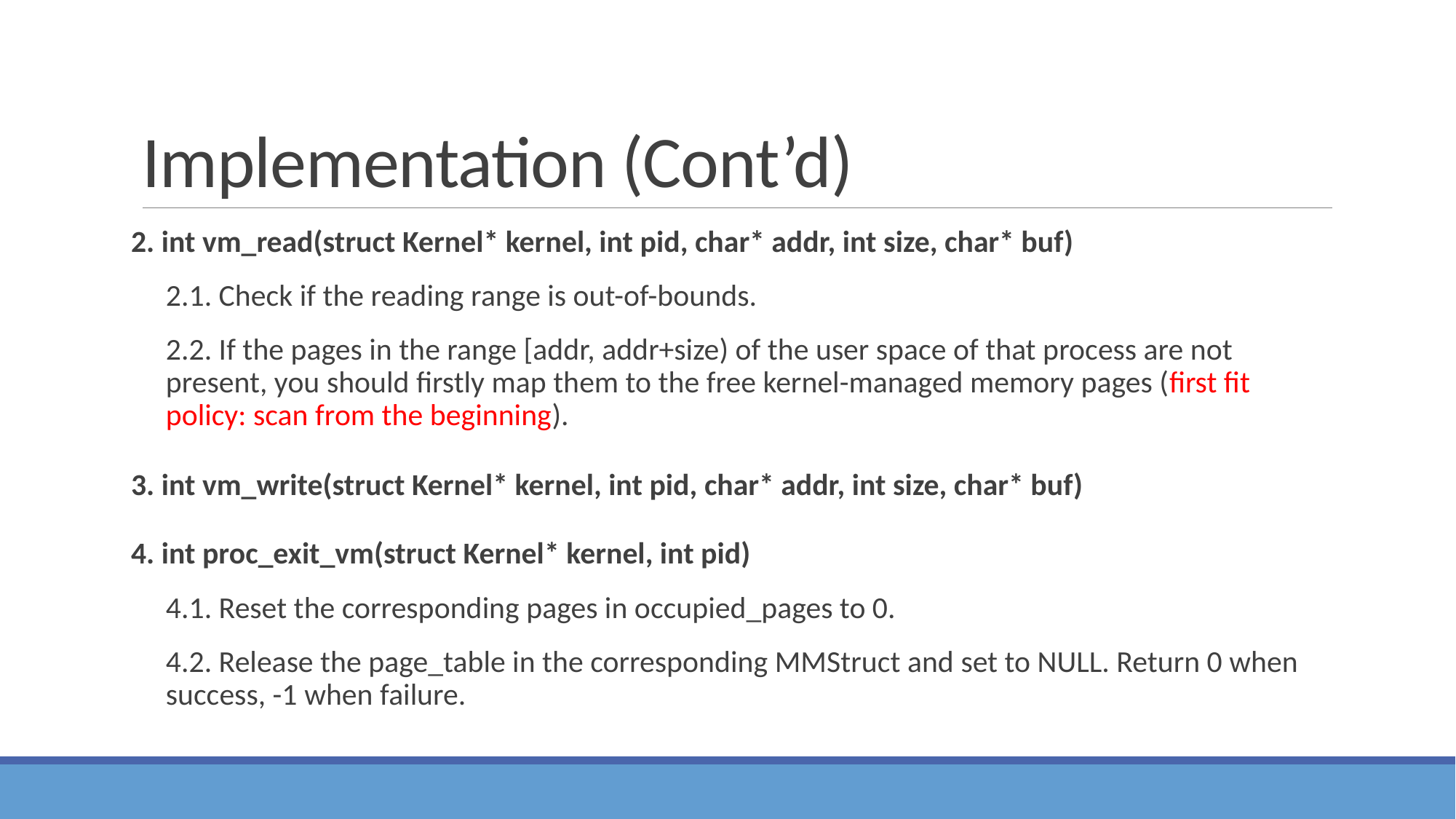

# Implementation (Cont’d)
2. int vm_read(struct Kernel* kernel, int pid, char* addr, int size, char* buf)
2.1. Check if the reading range is out-of-bounds.
2.2. If the pages in the range [addr, addr+size) of the user space of that process are not present, you should firstly map them to the free kernel-managed memory pages (first fit policy: scan from the beginning).
3. int vm_write(struct Kernel* kernel, int pid, char* addr, int size, char* buf)
4. int proc_exit_vm(struct Kernel* kernel, int pid)
4.1. Reset the corresponding pages in occupied_pages to 0.
4.2. Release the page_table in the corresponding MMStruct and set to NULL. Return 0 when success, -1 when failure.